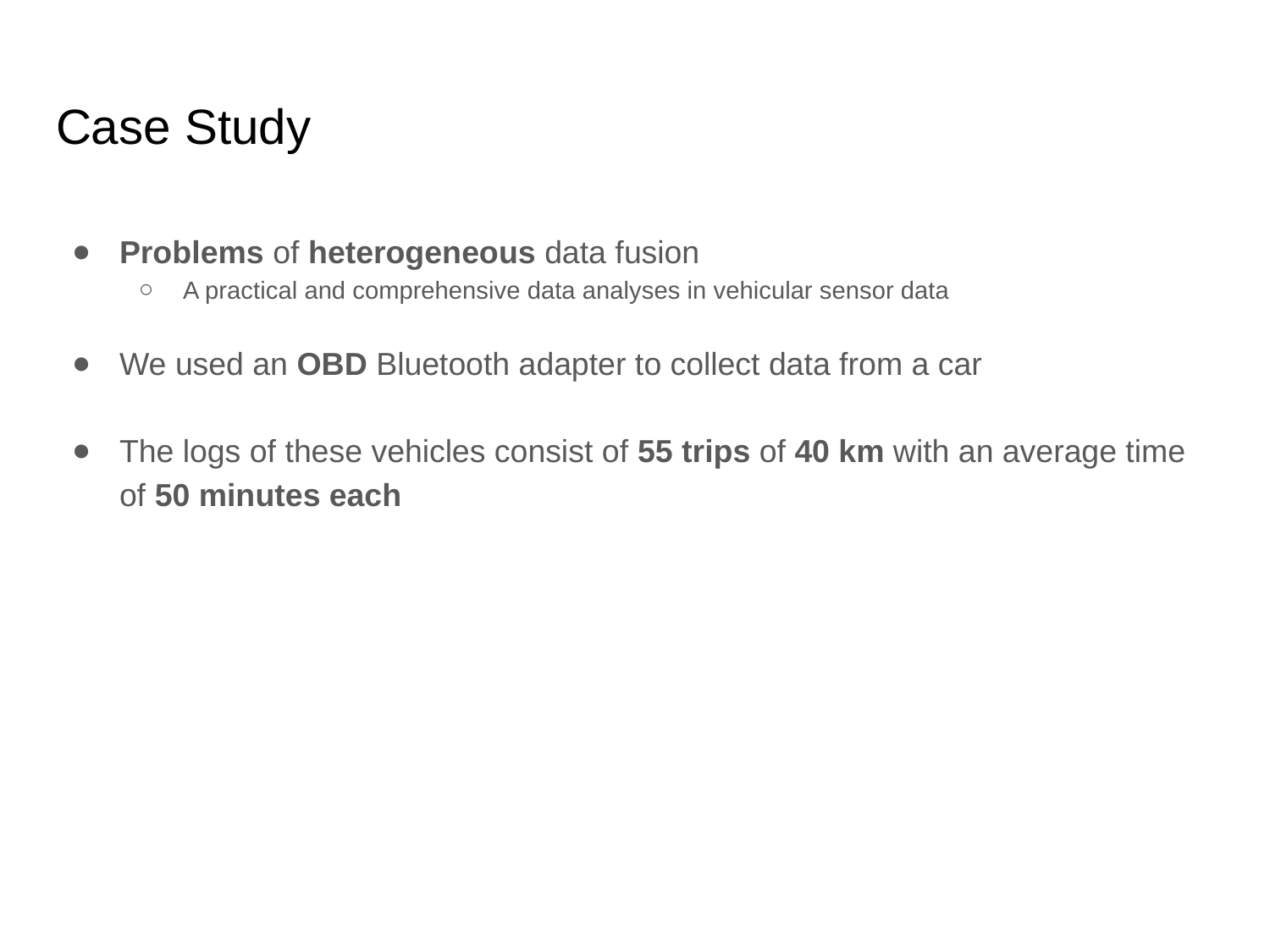

# Case Study

Problems of heterogeneous data fusion
A practical and comprehensive data analyses in vehicular sensor data
We used an OBD Bluetooth adapter to collect data from a car
The logs of these vehicles consist of 55 trips of 40 km with an average time of 50 minutes each